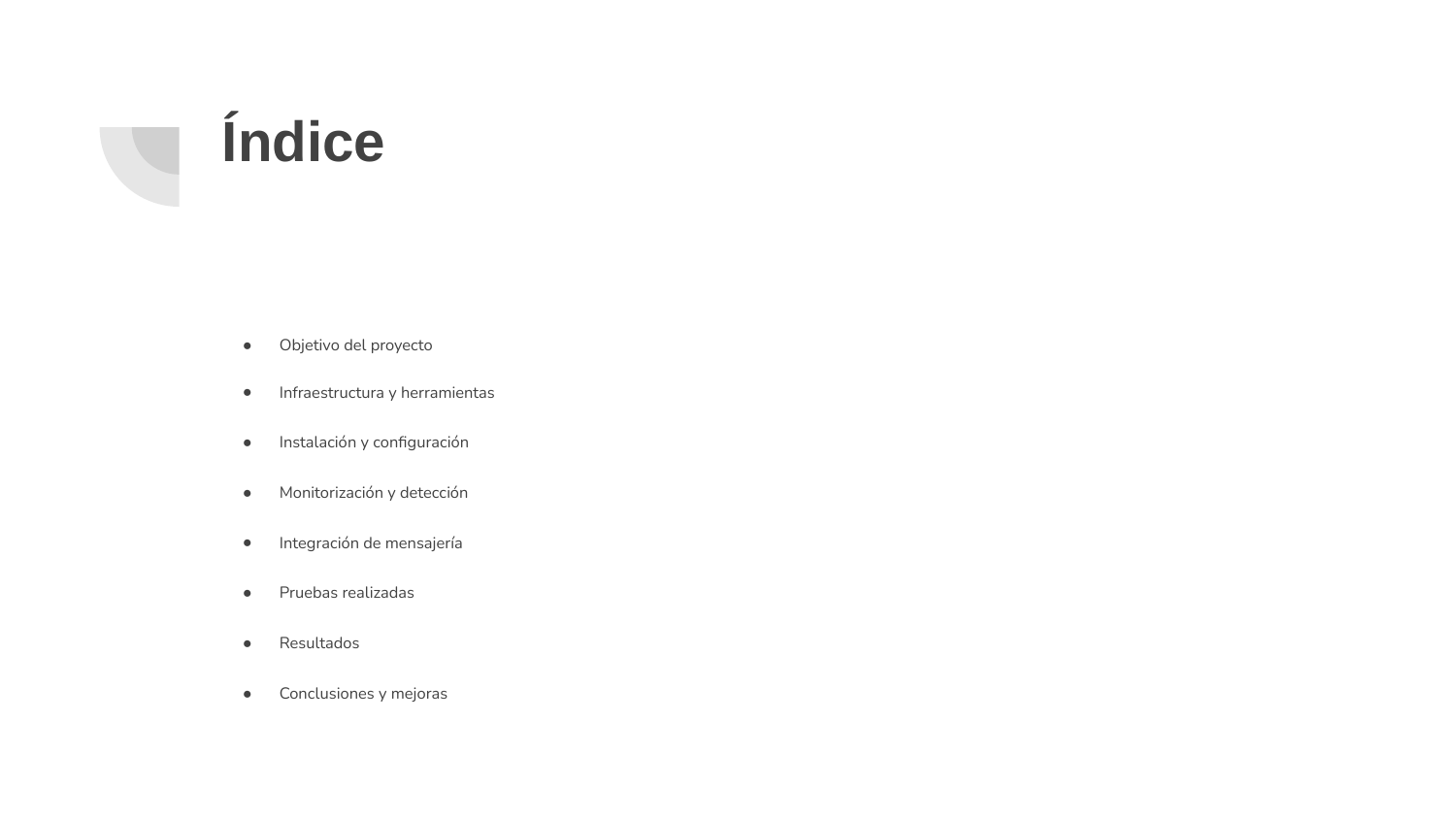

# Índice
Objetivo del proyecto
Infraestructura y herramientas
Instalación y configuración
Monitorización y detección
Integración de mensajería
Pruebas realizadas
Resultados
Conclusiones y mejoras